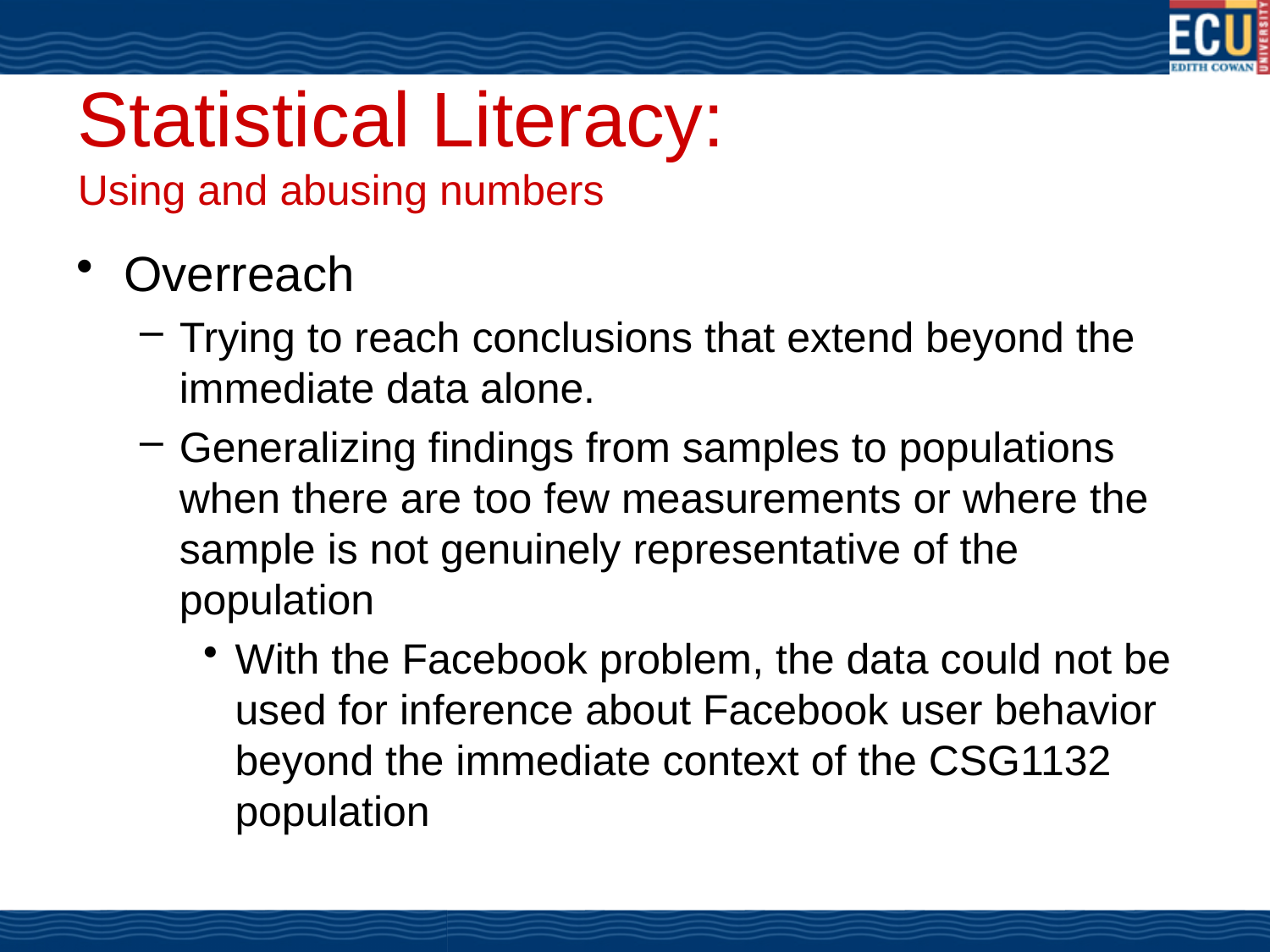

# Statistical Literacy: Using and abusing numbers
Overreach
Trying to reach conclusions that extend beyond the immediate data alone.
Generalizing findings from samples to populations when there are too few measurements or where the sample is not genuinely representative of the population
With the Facebook problem, the data could not be used for inference about Facebook user behavior beyond the immediate context of the CSG1132 population